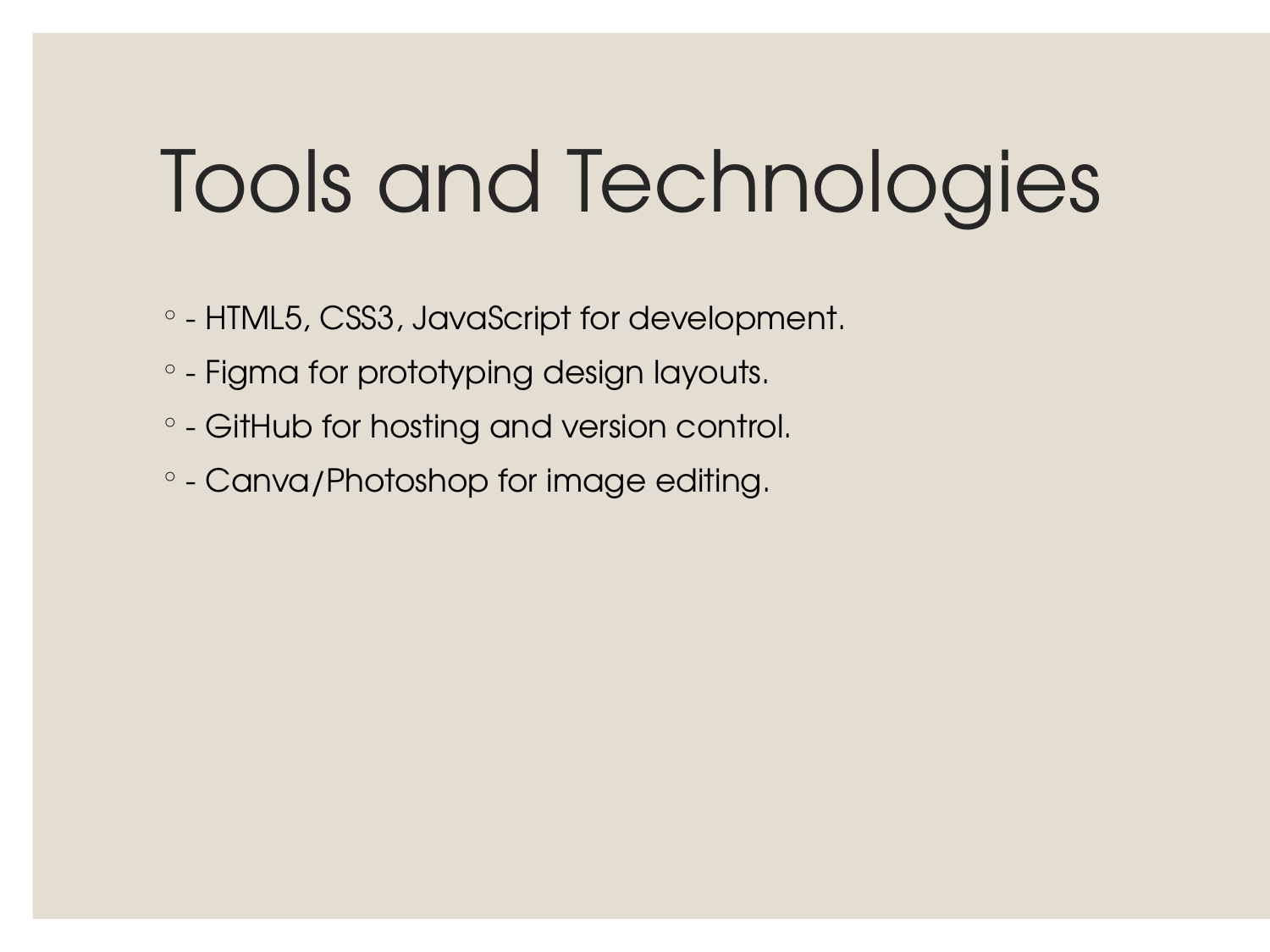

# Tools and Technologies
- HTML5, CSS3, JavaScript for development.
- Figma for prototyping design layouts.
- GitHub for hosting and version control.
- Canva/Photoshop for image editing.